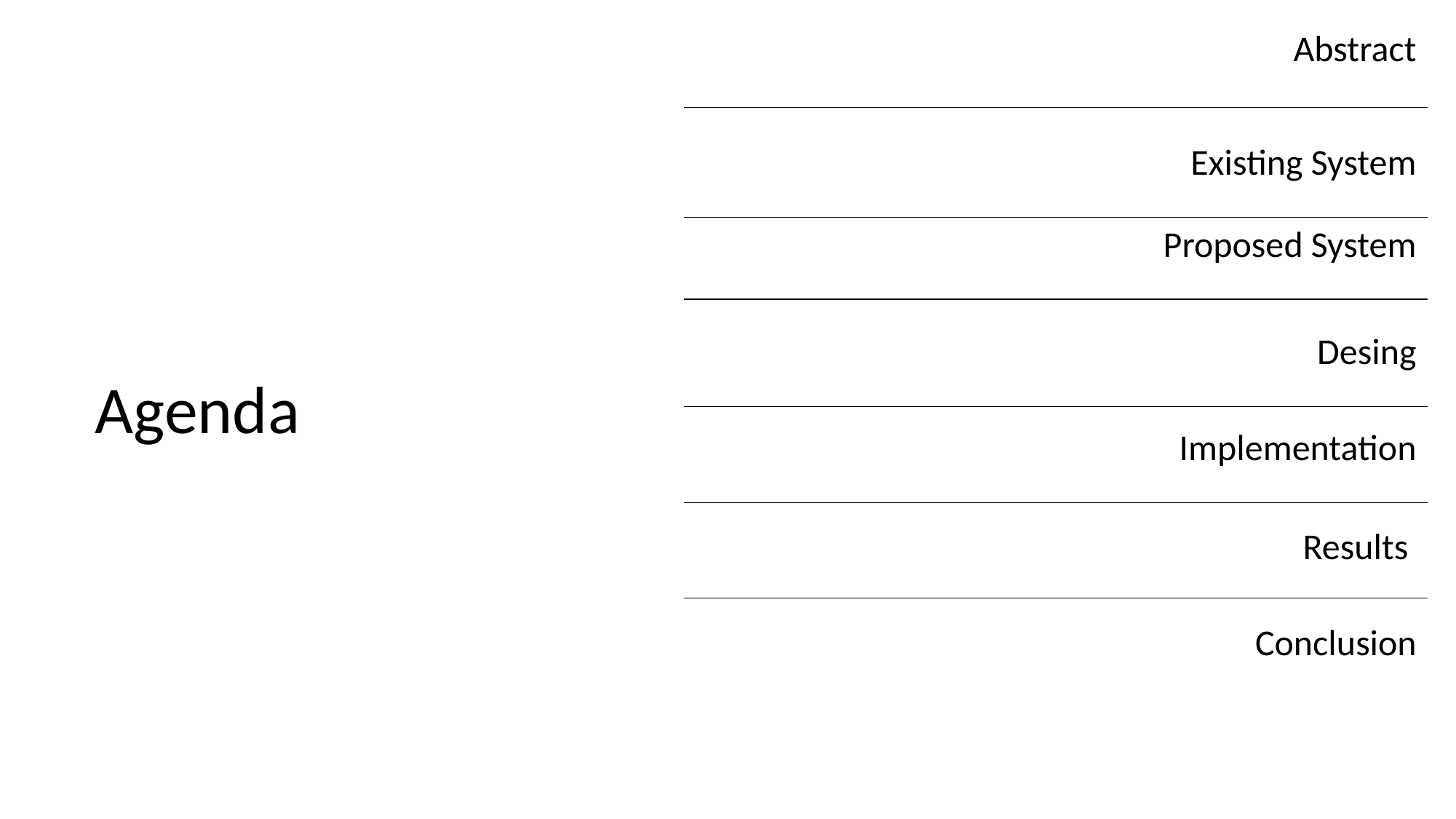

| Abstract |
| --- |
| Existing System |
| Proposed System |
| Desing |
| Implementation |
| Results |
| Conclusion |
# Agenda